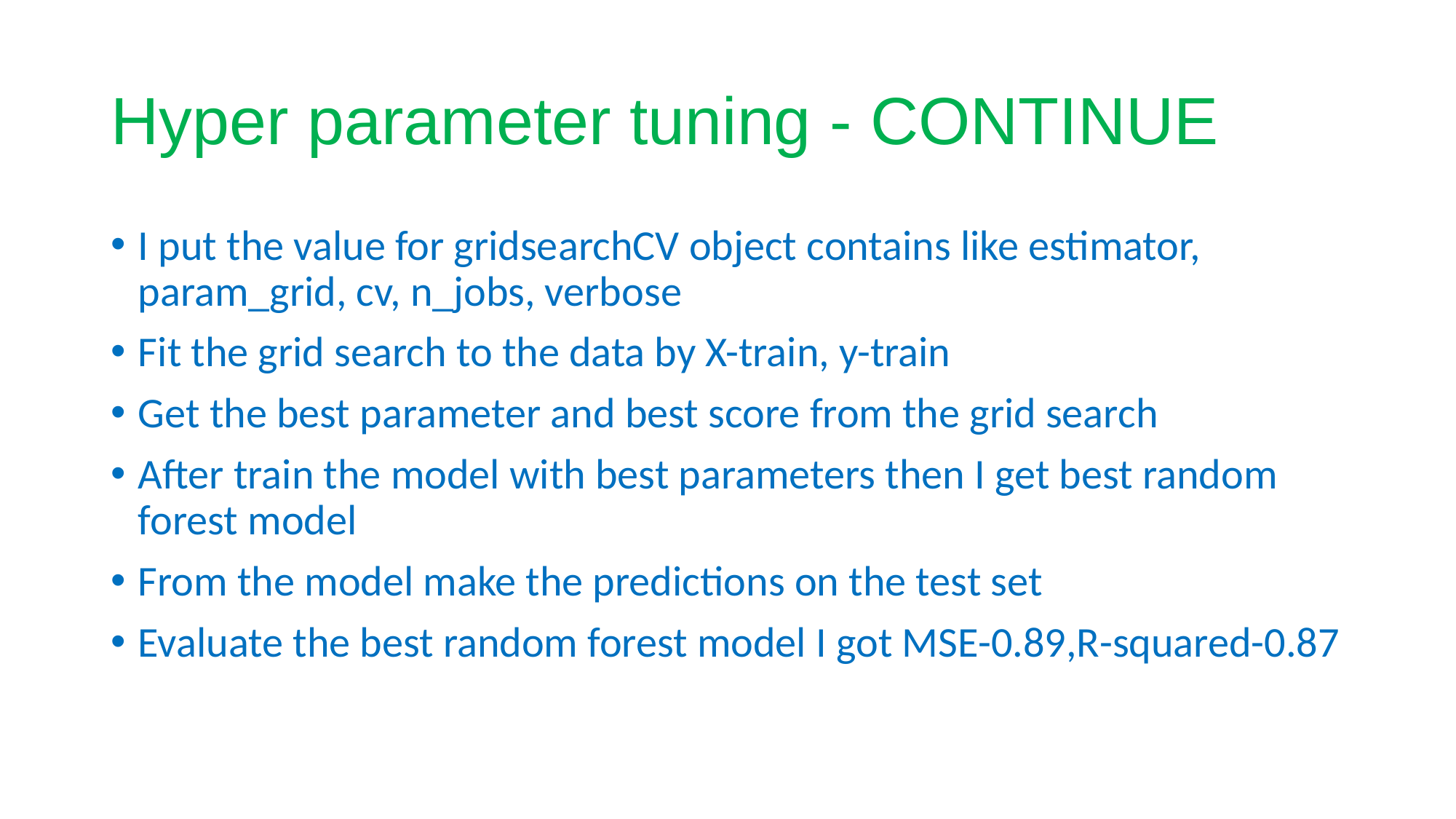

# Hyper parameter tuning - CONTINUE
I put the value for gridsearchCV object contains like estimator, param_grid, cv, n_jobs, verbose
Fit the grid search to the data by X-train, y-train
Get the best parameter and best score from the grid search
After train the model with best parameters then I get best random forest model
From the model make the predictions on the test set
Evaluate the best random forest model I got MSE-0.89,R-squared-0.87